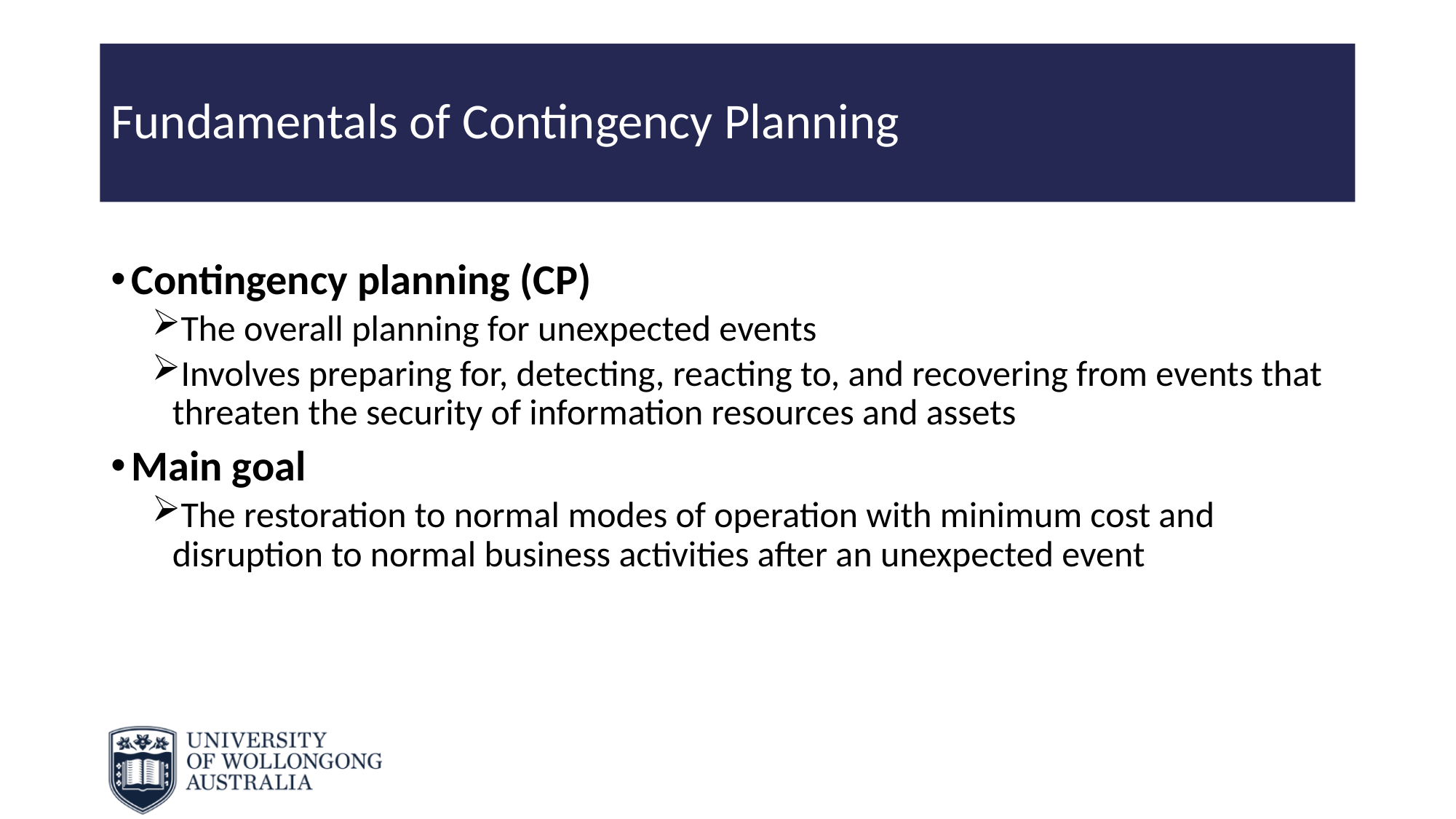

# Fundamentals of Contingency Planning
Contingency planning (CP)
The overall planning for unexpected events
Involves preparing for, detecting, reacting to, and recovering from events that threaten the security of information resources and assets
Main goal
The restoration to normal modes of operation with minimum cost and disruption to normal business activities after an unexpected event